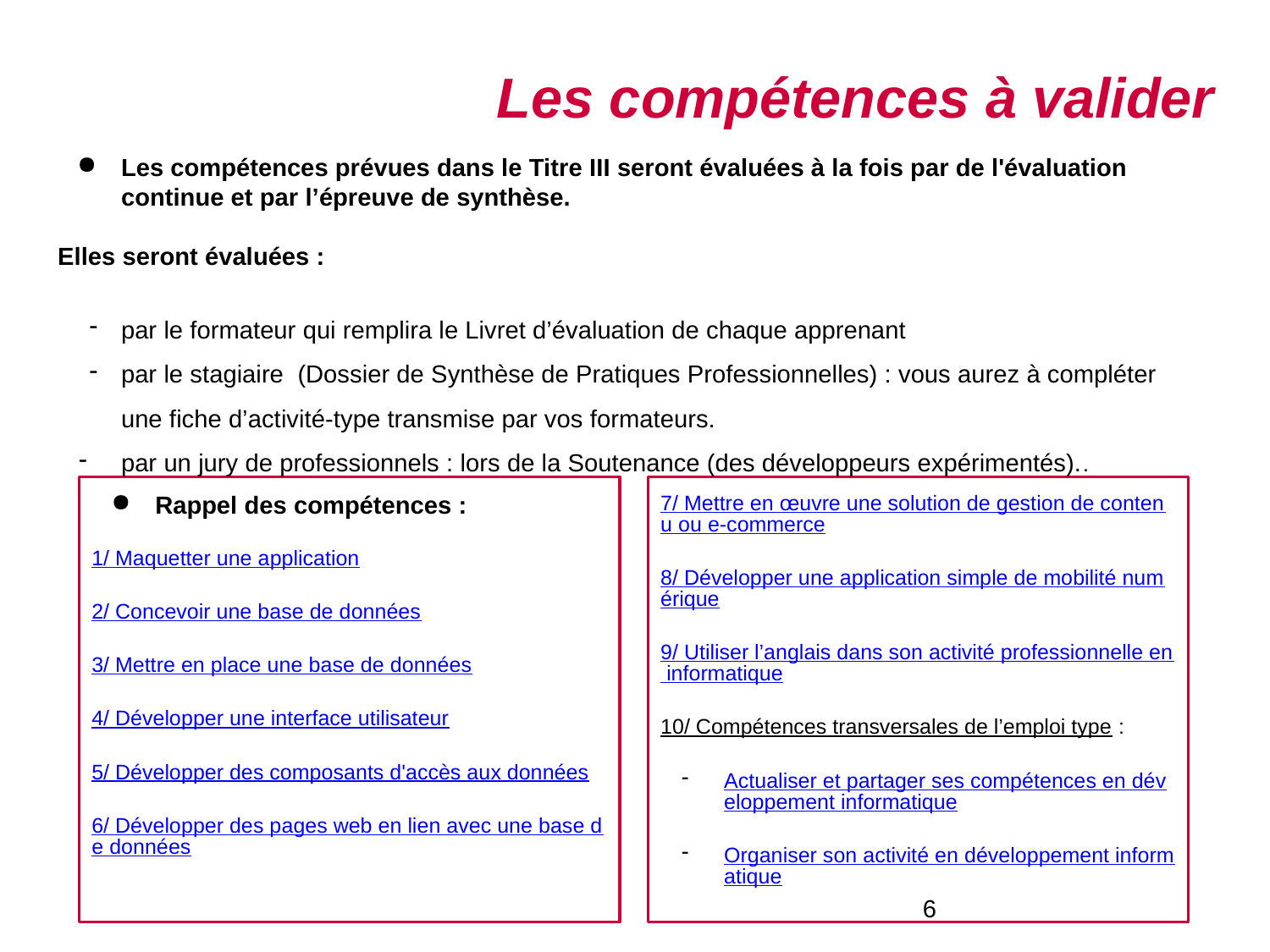

Les compétences à valider

Les compétences prévues dans le Titre III seront évaluées à la fois par de l'évaluation continue et par l’épreuve de synthèse.

Elles seront évaluées :

par le formateur qui remplira le Livret d’évaluation de chaque apprenant
par le stagiaire  (Dossier de Synthèse de Pratiques Professionnelles) : vous aurez à compléter une fiche d’activité-type transmise par vos formateurs.
par un jury de professionnels : lors de la Soutenance (des développeurs expérimentés)..

Rappel des compétences :

1/ Maquetter une application
2/ Concevoir une base de données
3/ Mettre en place une base de données
4/ Développer une interface utilisateur
5/ Développer des composants d'accès aux données
6/ Développer des pages web en lien avec une base de données
7/ Mettre en œuvre une solution de gestion de contenu ou e-commerce
8/ Développer une application simple de mobilité numérique
9/ Utiliser l’anglais dans son activité professionnelle en informatique
10/ Compétences transversales de l’emploi type :
Actualiser et partager ses compétences en développement informatique
Organiser son activité en développement informatique

6